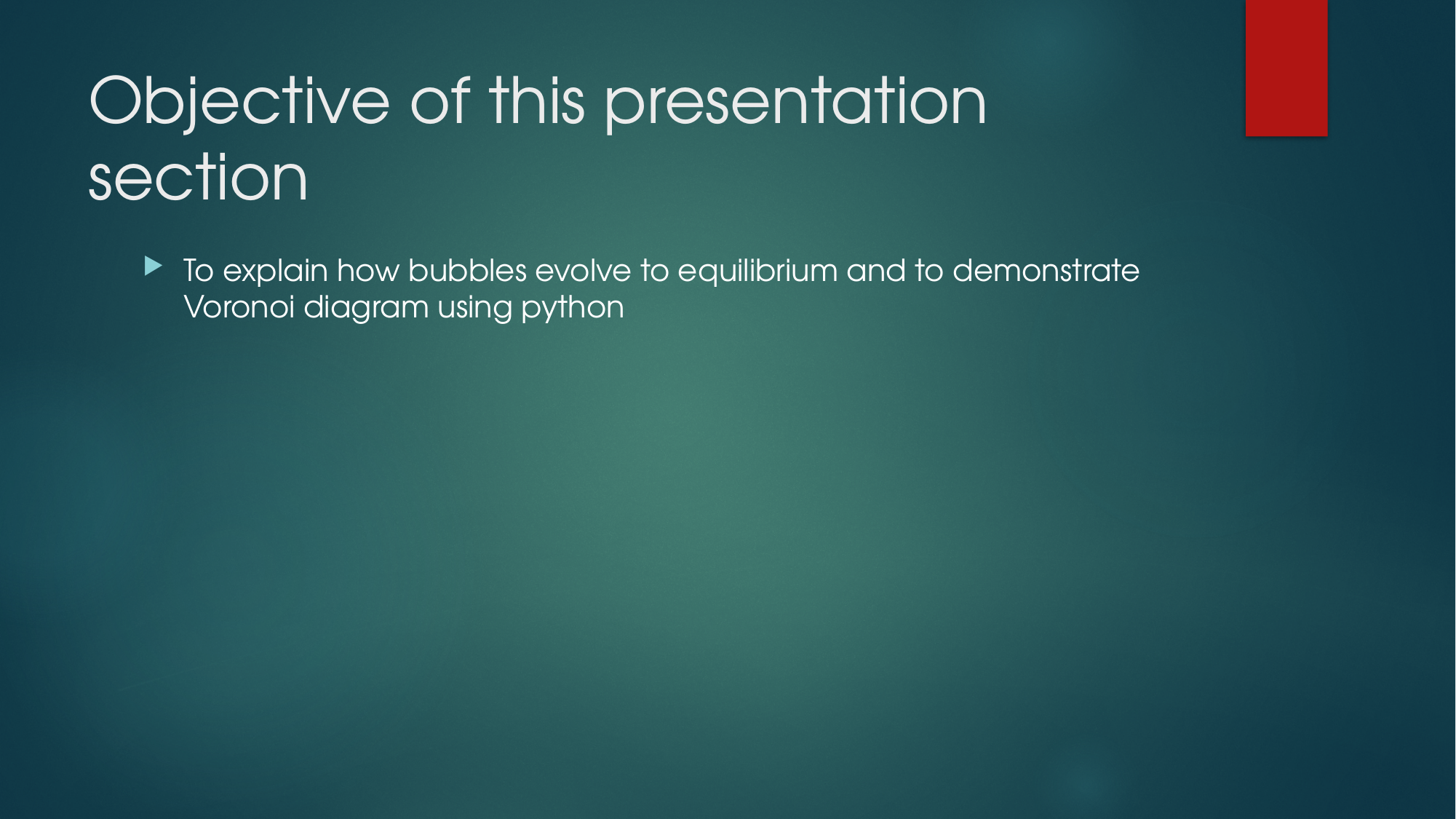

# Objective of this presentation section
To explain how bubbles evolve to equilibrium and to demonstrate Voronoi diagram using python